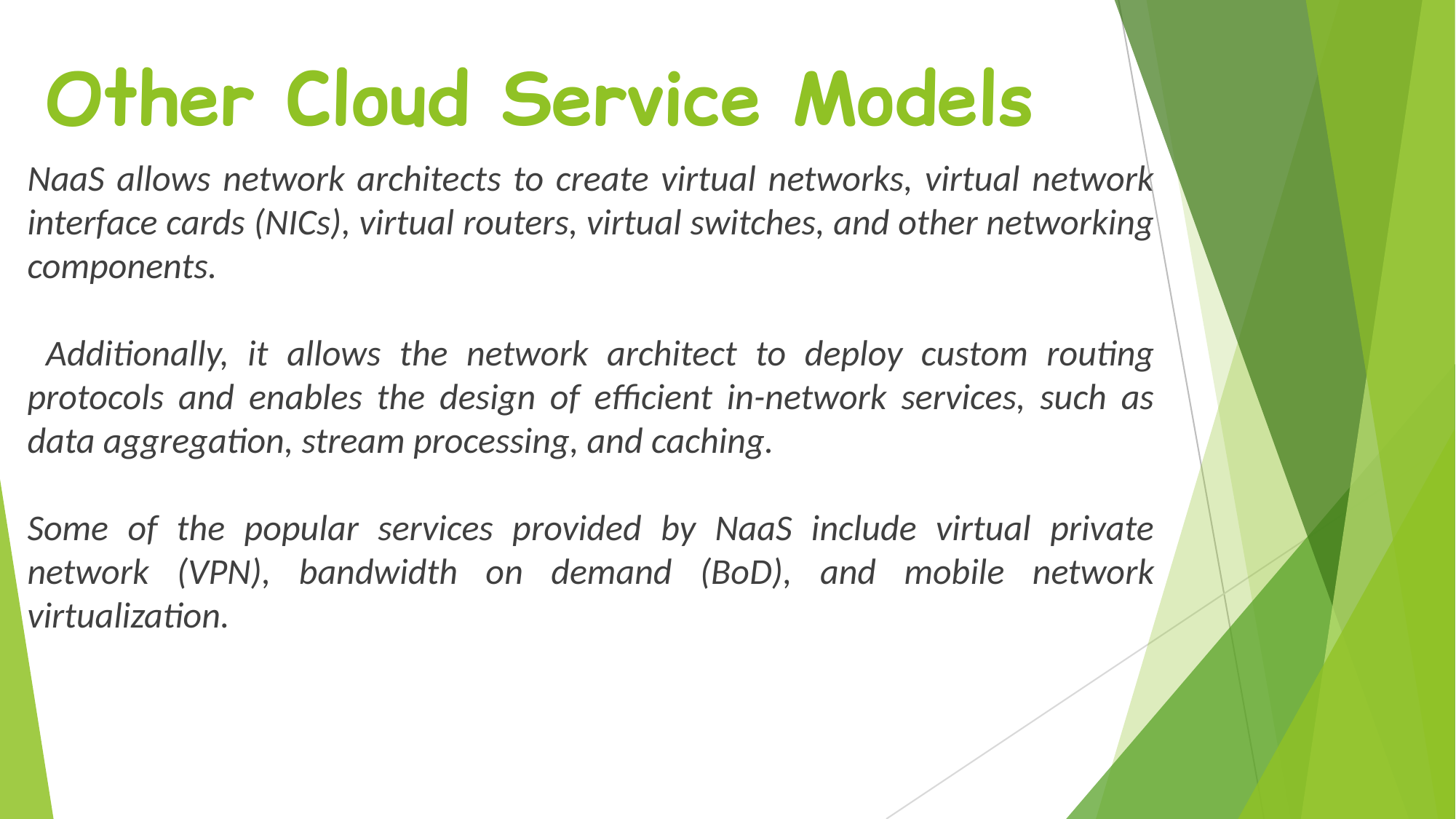

# Other Cloud Service Models
NaaS allows network architects to create virtual networks, virtual network interface cards (NICs), virtual routers, virtual switches, and other networking components.

 Additionally, it allows the network architect to deploy custom routing protocols and enables the design of efficient in-network services, such as data aggregation, stream processing, and caching.

Some of the popular services provided by NaaS include virtual private network (VPN), bandwidth on demand (BoD), and mobile network virtualization.